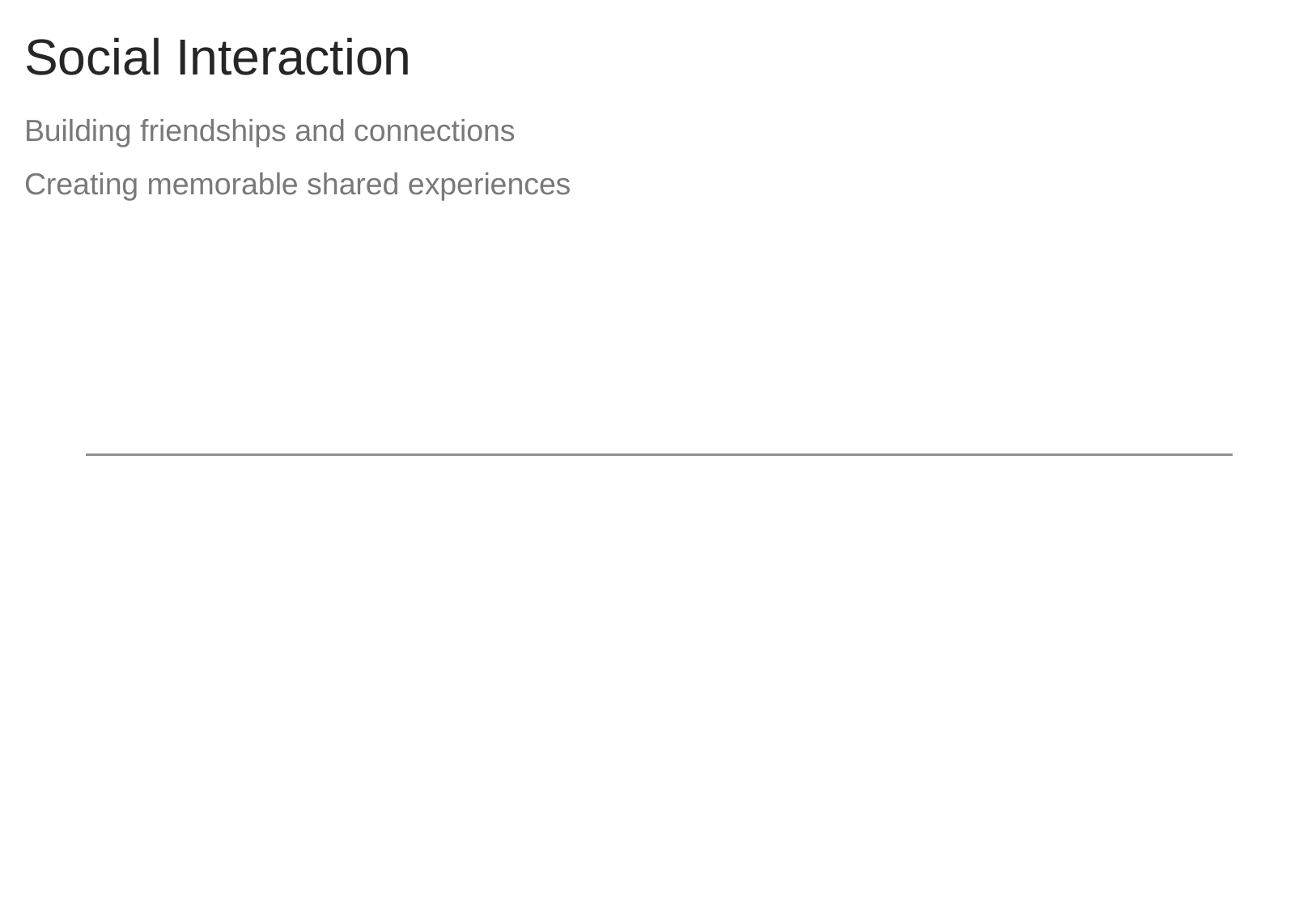

# Social Interaction
Building friendships and connections
Creating memorable shared experiences